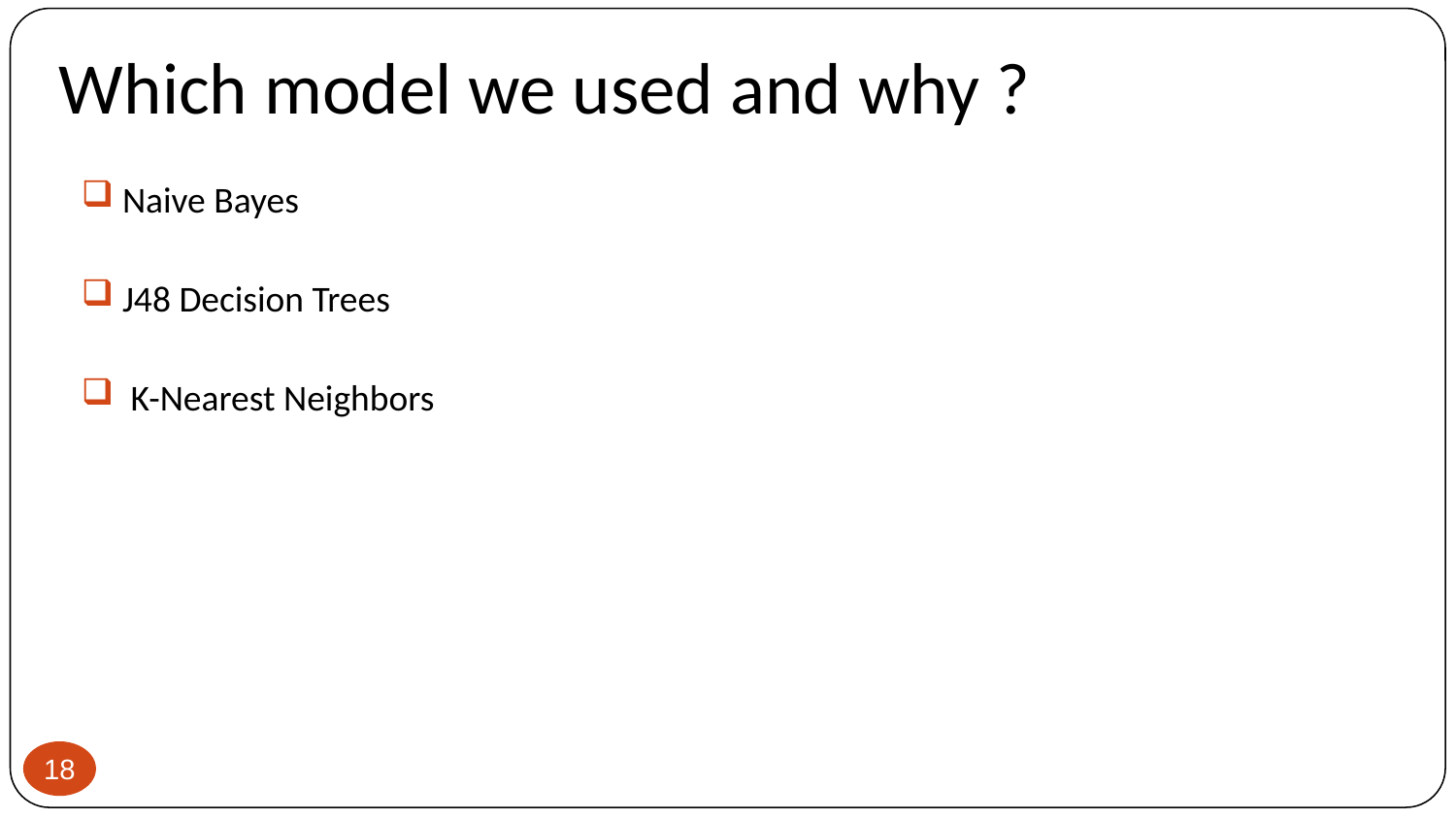

# Which model we used and why ?
 Naive Bayes
 J48 Decision Trees
  K-Nearest Neighbors

18